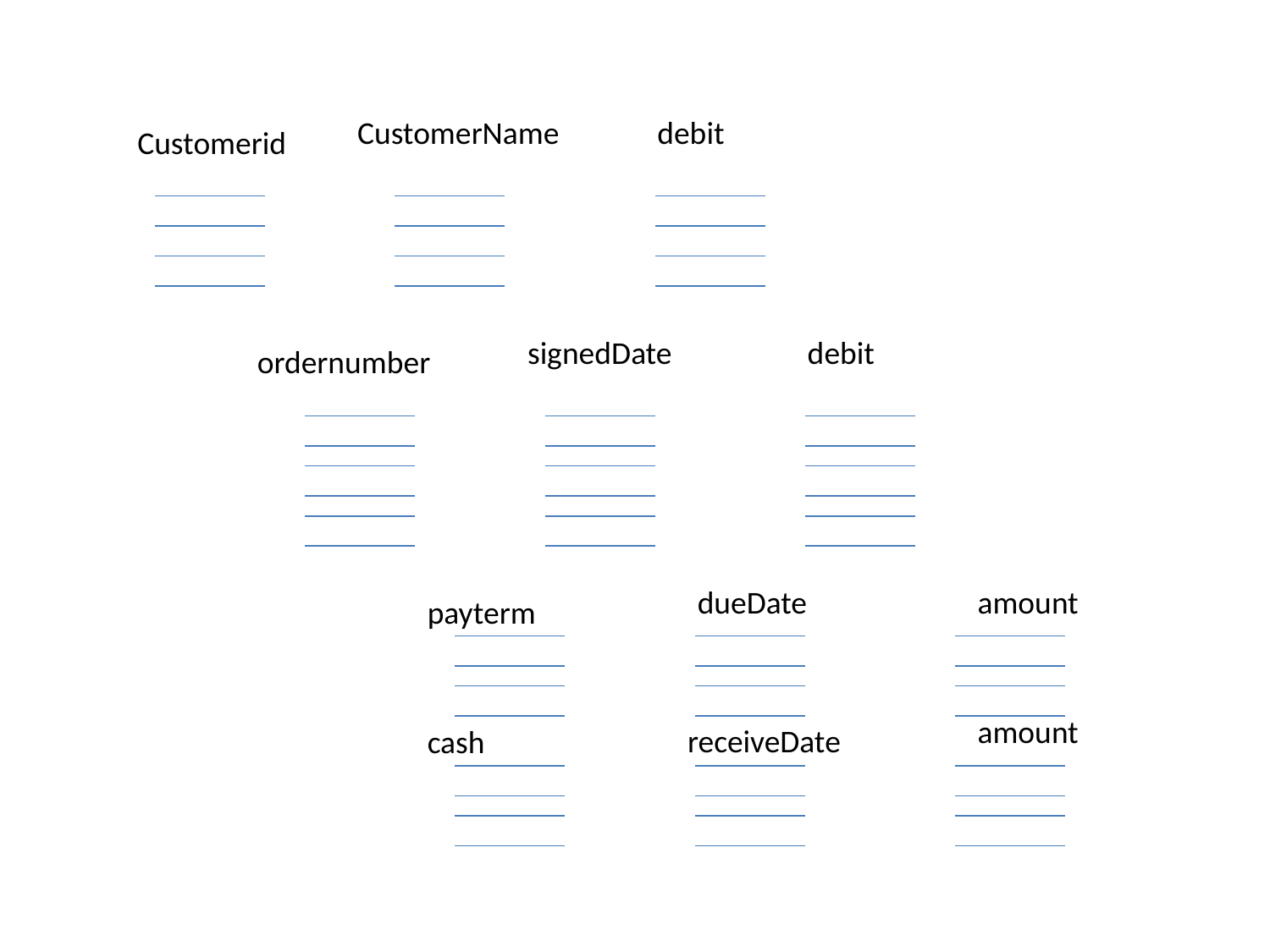

CustomerName
debit
Customerid
signedDate
debit
ordernumber
dueDate
amount
payterm
amount
receiveDate
cash